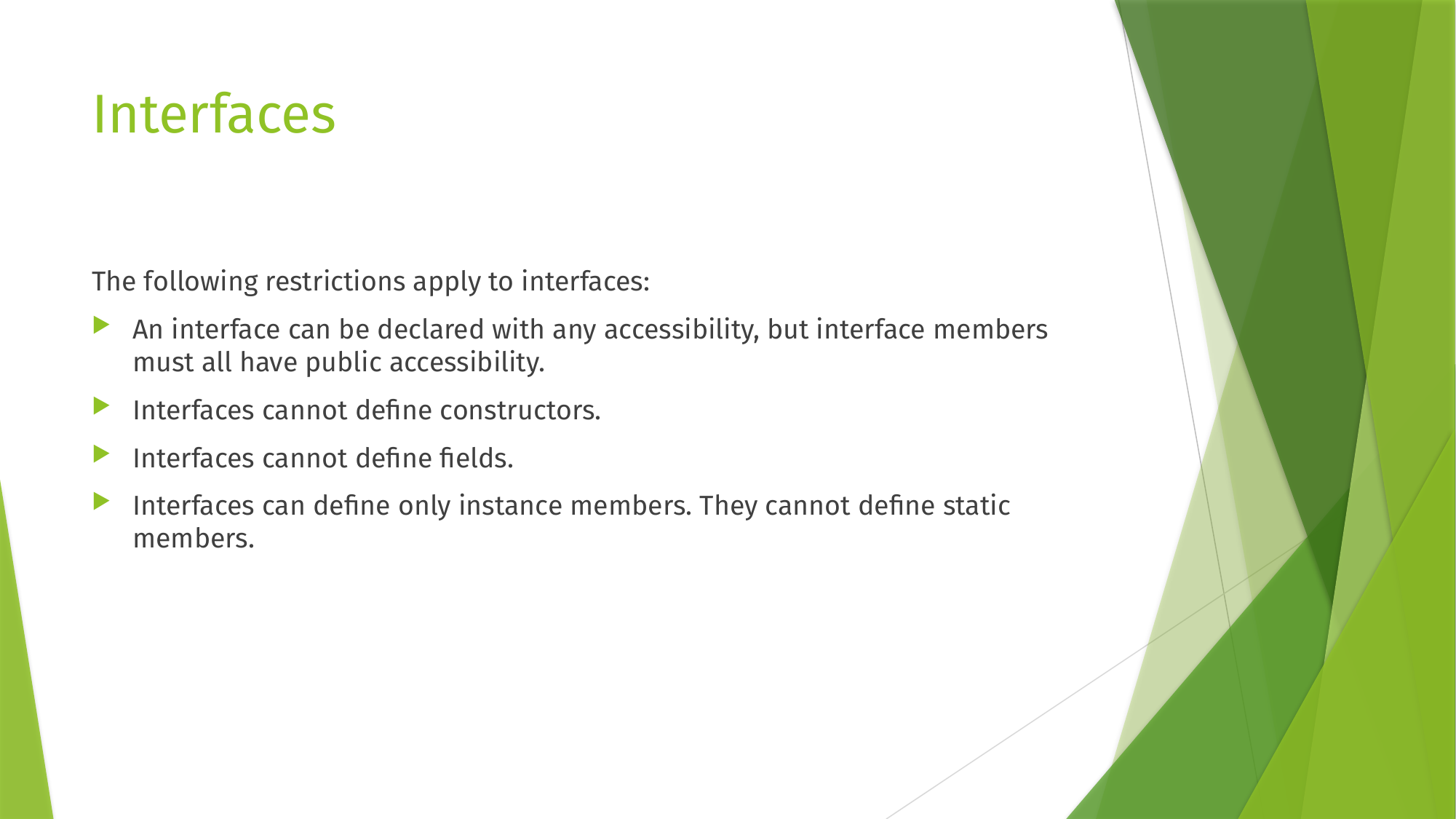

# Interfaces
The following restrictions apply to interfaces:
An interface can be declared with any accessibility, but interface members must all have public accessibility.
Interfaces cannot define constructors.
Interfaces cannot define fields.
Interfaces can define only instance members. They cannot define static members.